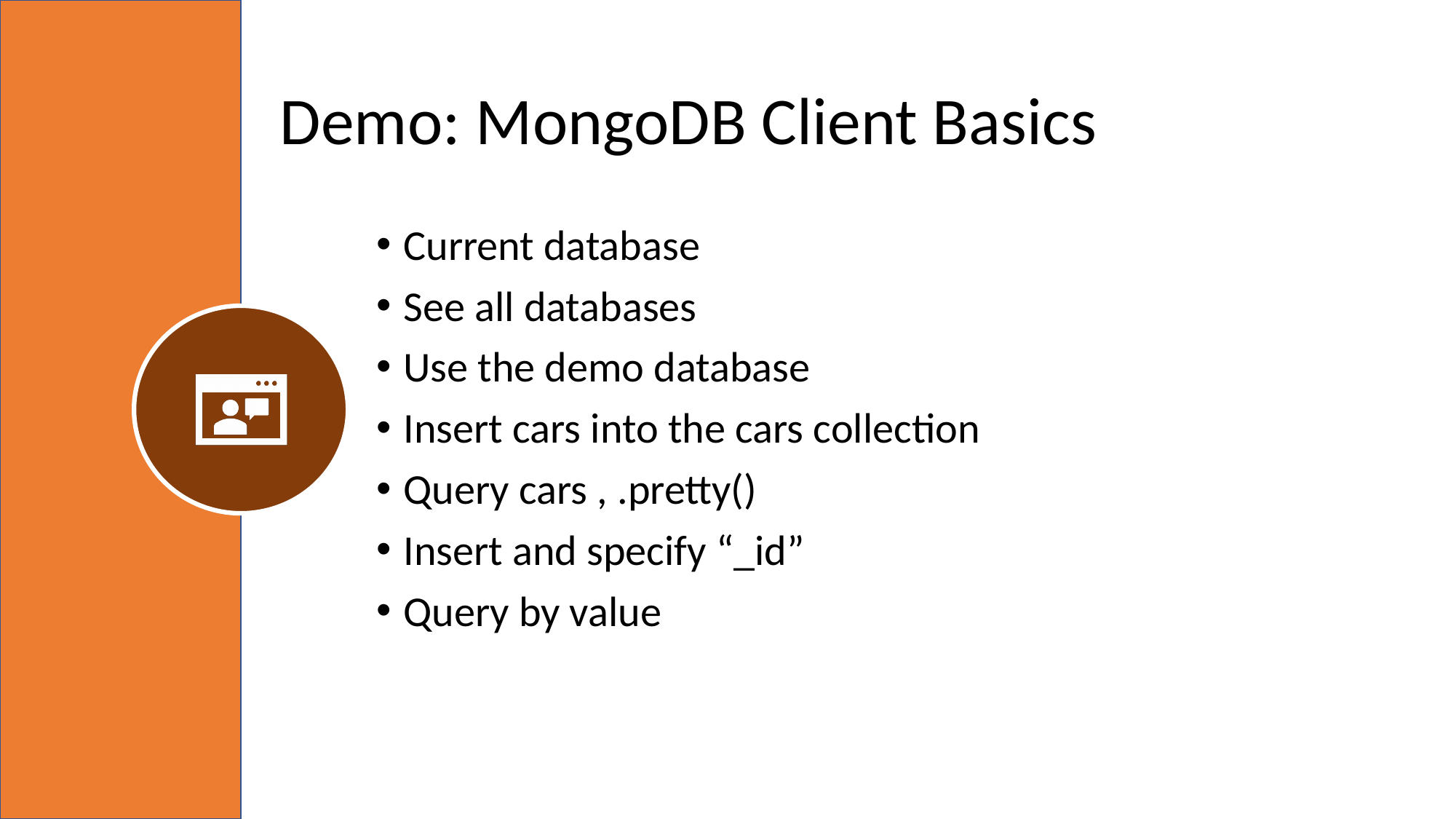

# Demo: MongoDB Client Basics
Current database
See all databases
Use the demo database
Insert cars into the cars collection
Query cars , .pretty()
Insert and specify “_id”
Query by value